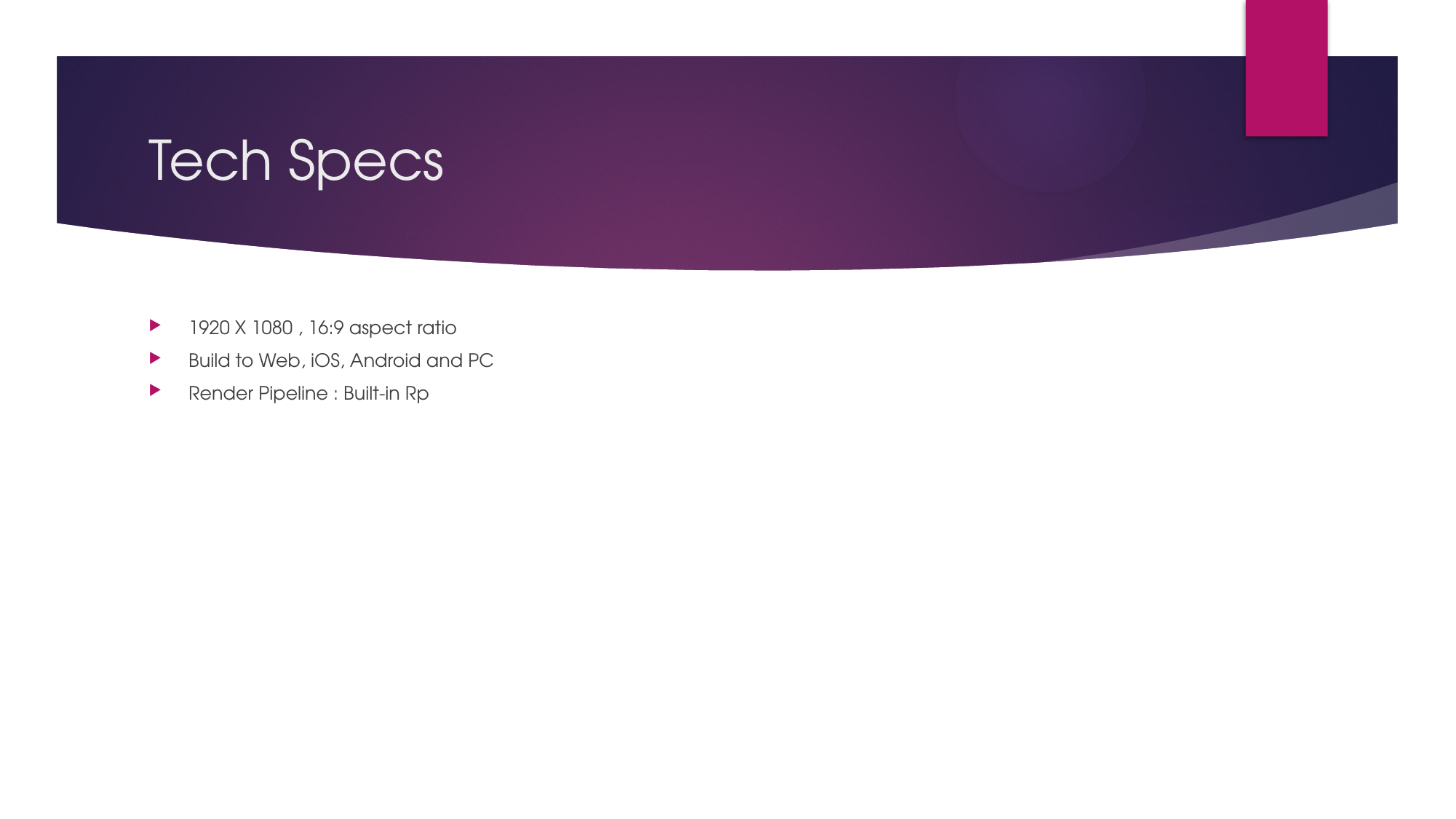

# Tech Specs
1920 X 1080 , 16:9 aspect ratio
Build to Web, iOS, Android and PC
Render Pipeline : Built-in Rp